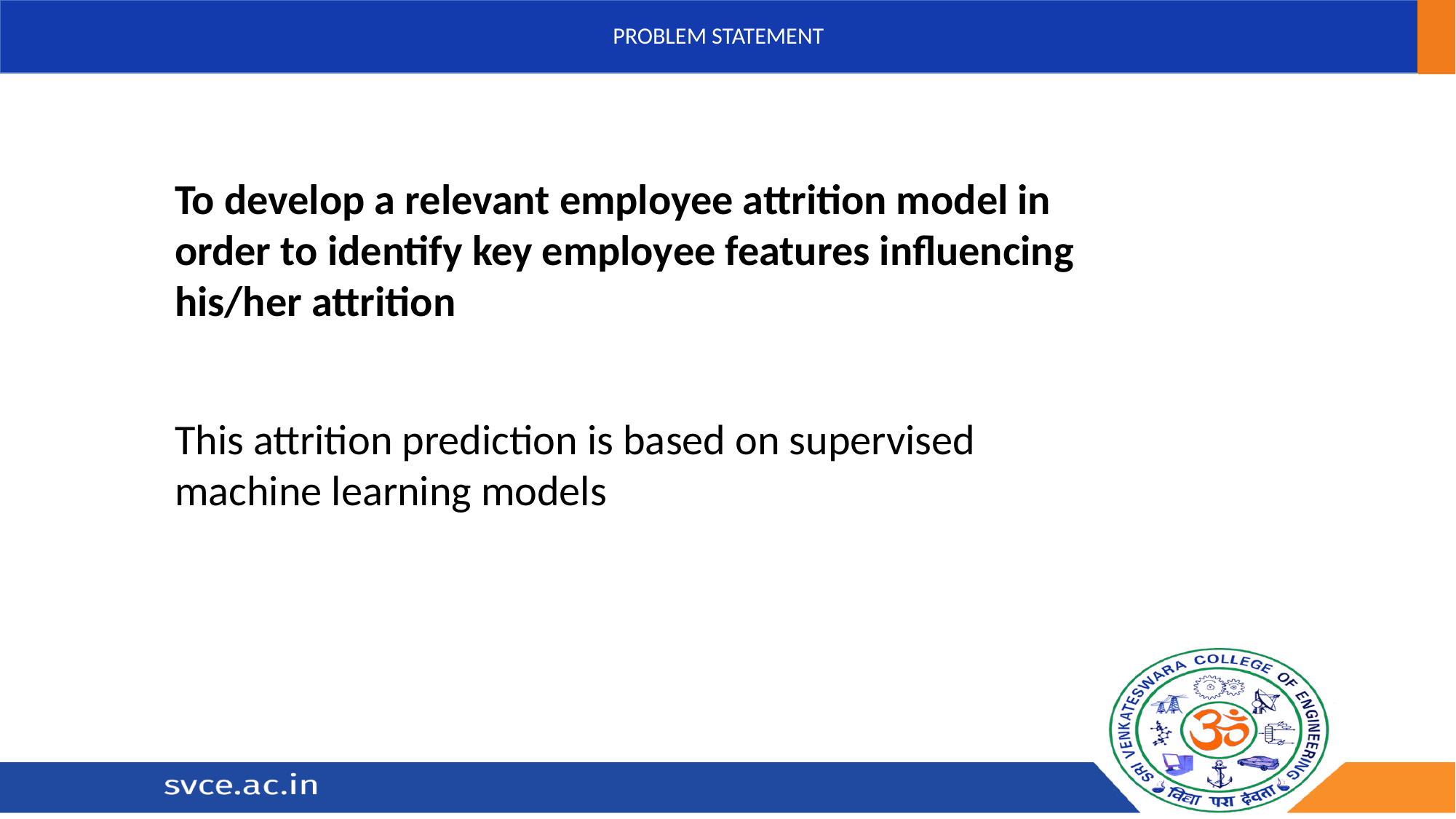

# PROBLEM STATEMENT

To develop a relevant employee attrition model in order to identify key employee features influencing his/her attrition

This attrition prediction is based on supervised machine learning models